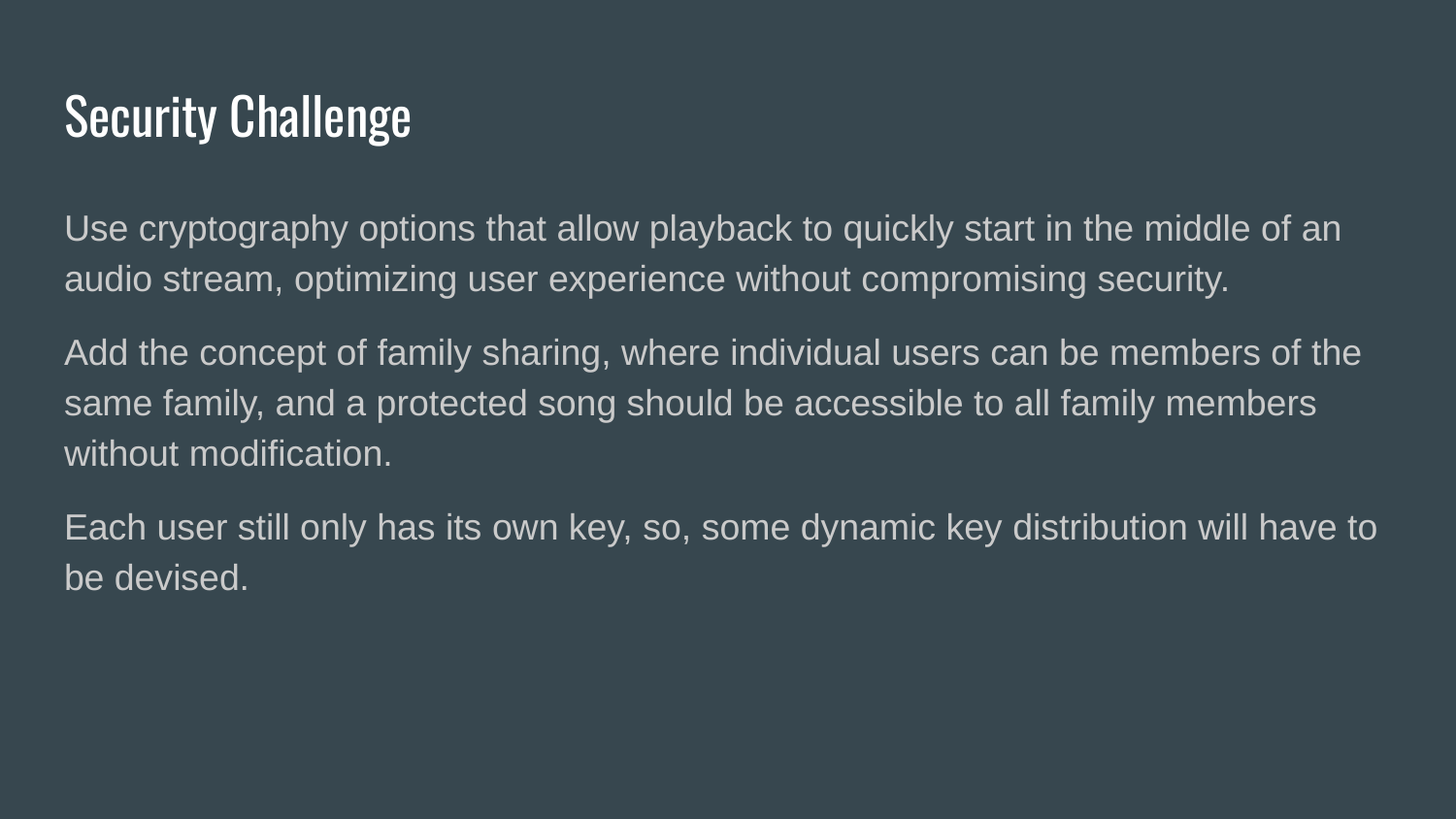

# Security Challenge
Use cryptography options that allow playback to quickly start in the middle of an audio stream, optimizing user experience without compromising security.
Add the concept of family sharing, where individual users can be members of the same family, and a protected song should be accessible to all family members without modification.
Each user still only has its own key, so, some dynamic key distribution will have to be devised.